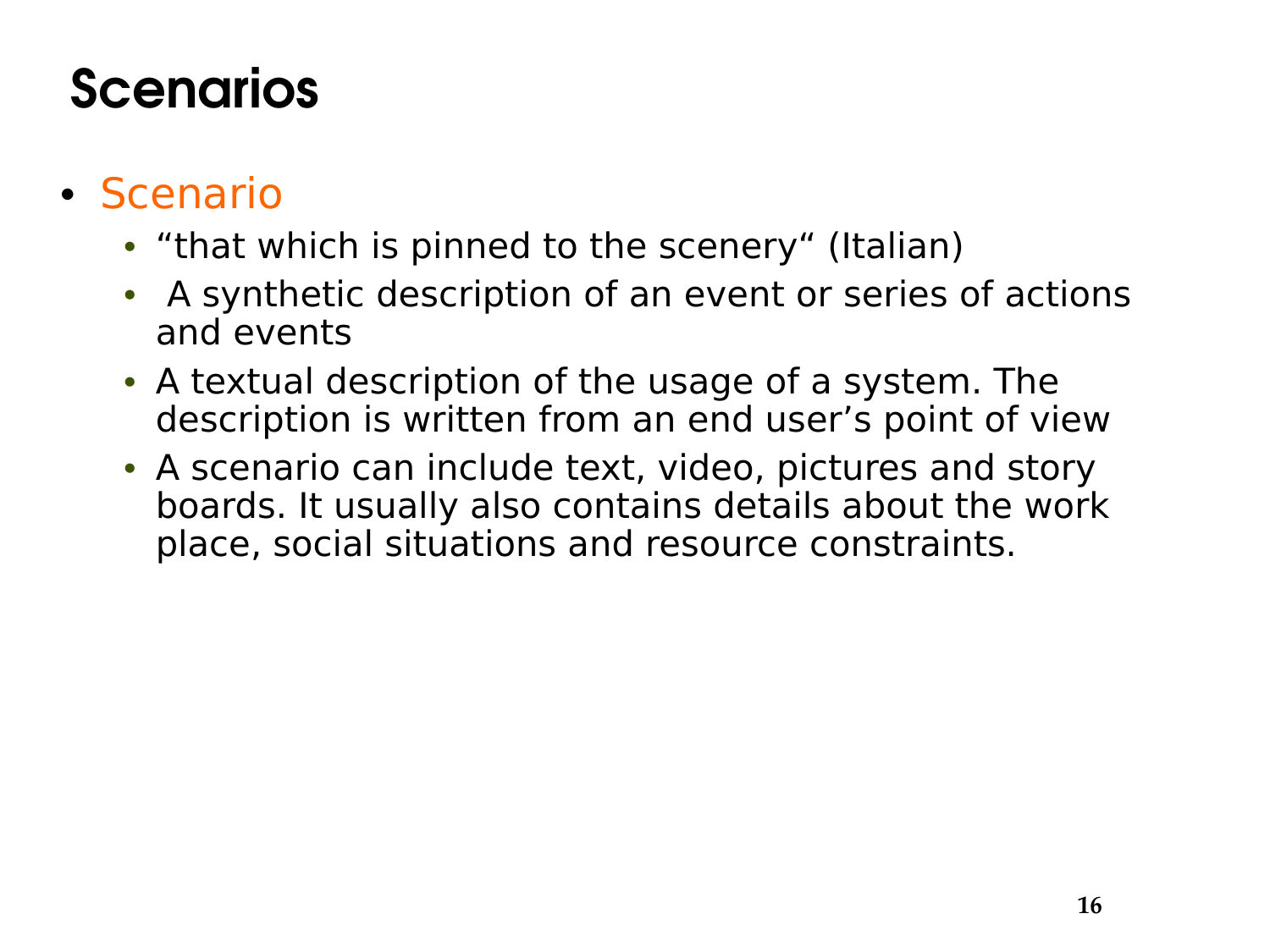

# Scenarios
Scenario
“that which is pinned to the scenery“ (Italian)
 A synthetic description of an event or series of actions and events
A textual description of the usage of a system. The description is written from an end user’s point of view
A scenario can include text, video, pictures and story boards. It usually also contains details about the work place, social situations and resource constraints.